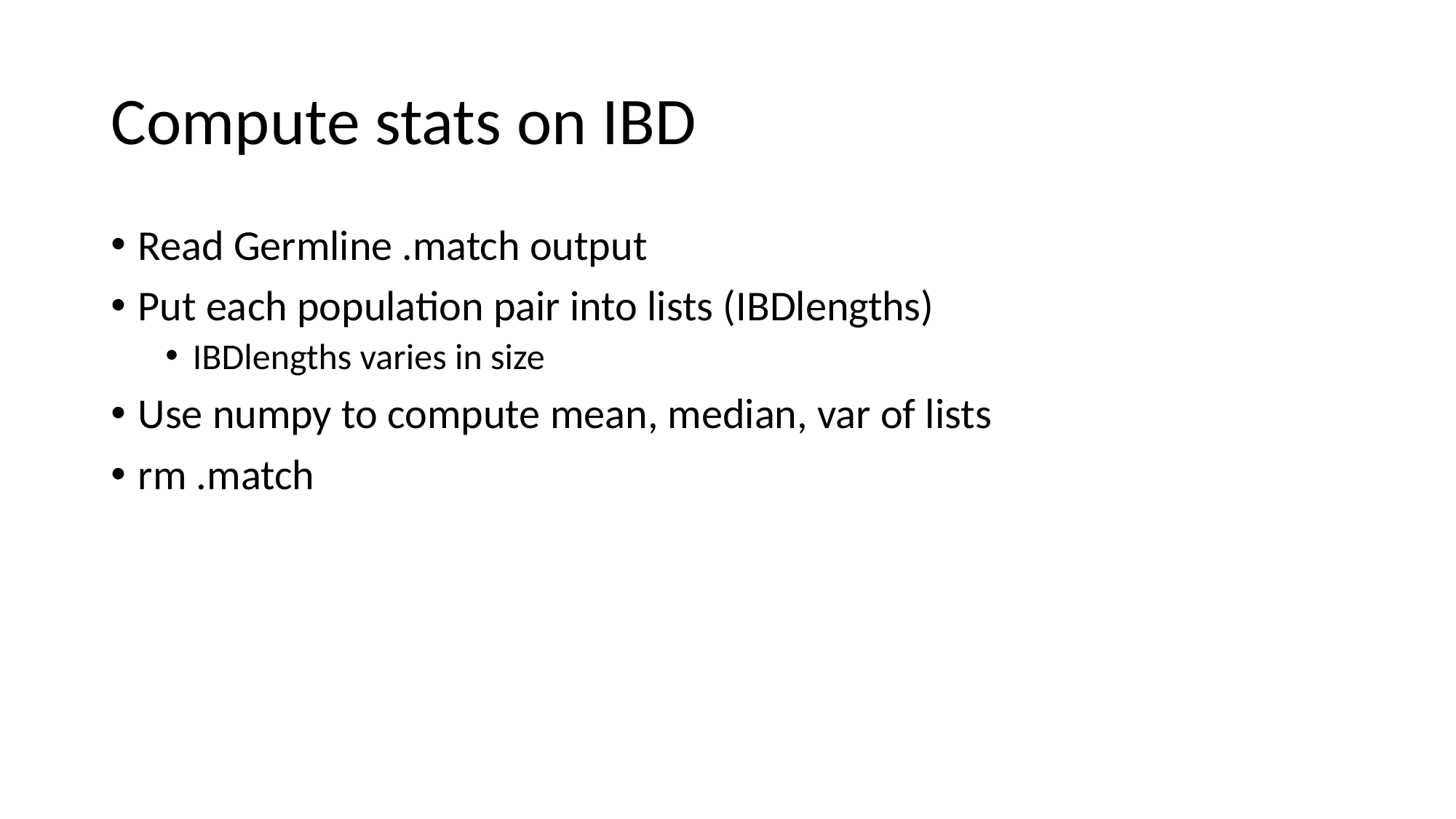

# Compute stats on IBD
Read Germline .match output
Put each population pair into lists (IBDlengths)
IBDlengths varies in size
Use numpy to compute mean, median, var of lists
rm .match